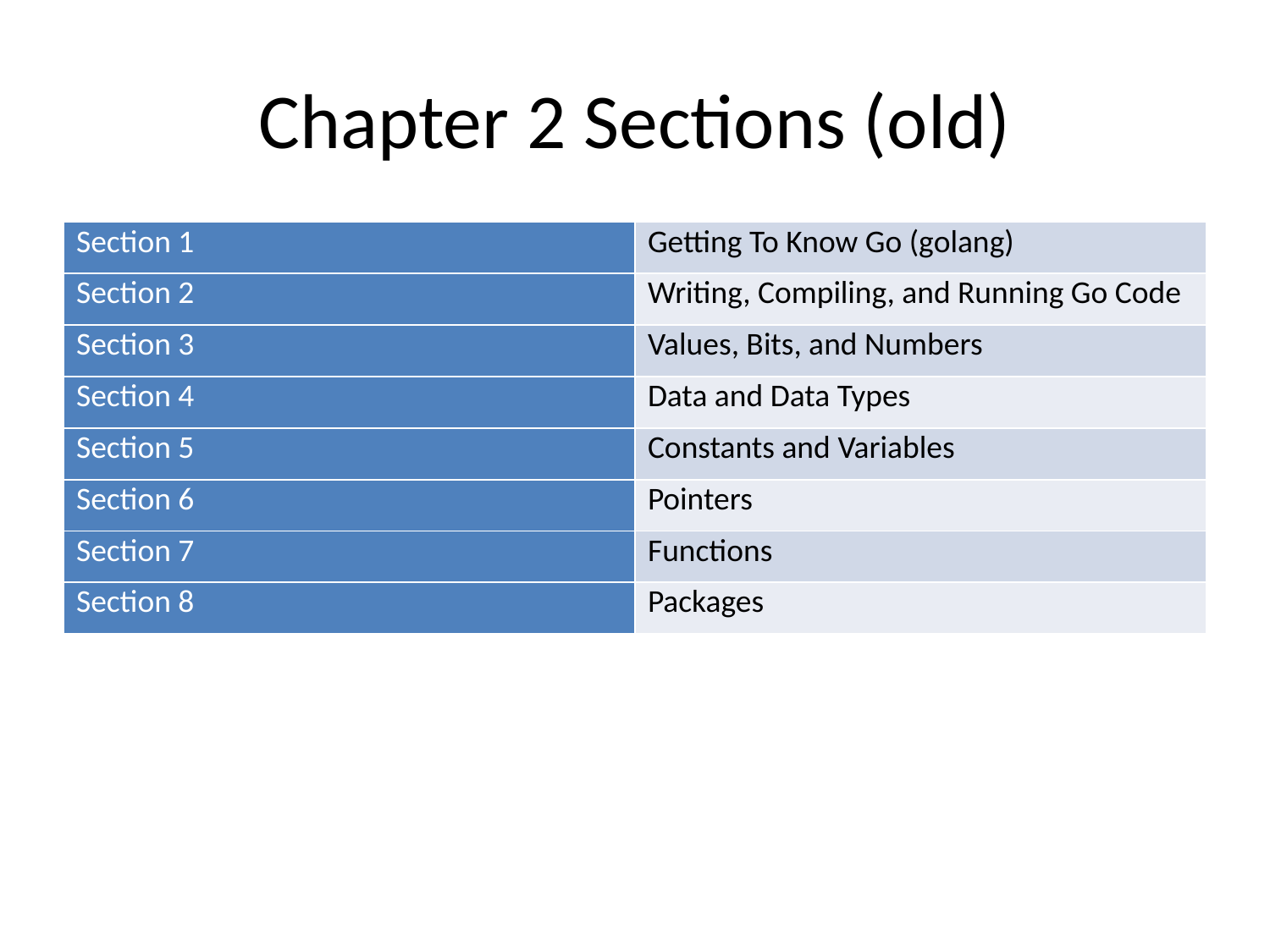

# Chapter 2 Sections (old)
| Section 1 | Getting To Know Go (golang) |
| --- | --- |
| Section 2 | Writing, Compiling, and Running Go Code |
| Section 3 | Values, Bits, and Numbers |
| Section 4 | Data and Data Types |
| Section 5 | Constants and Variables |
| Section 6 | Pointers |
| Section 7 | Functions |
| Section 8 | Packages |